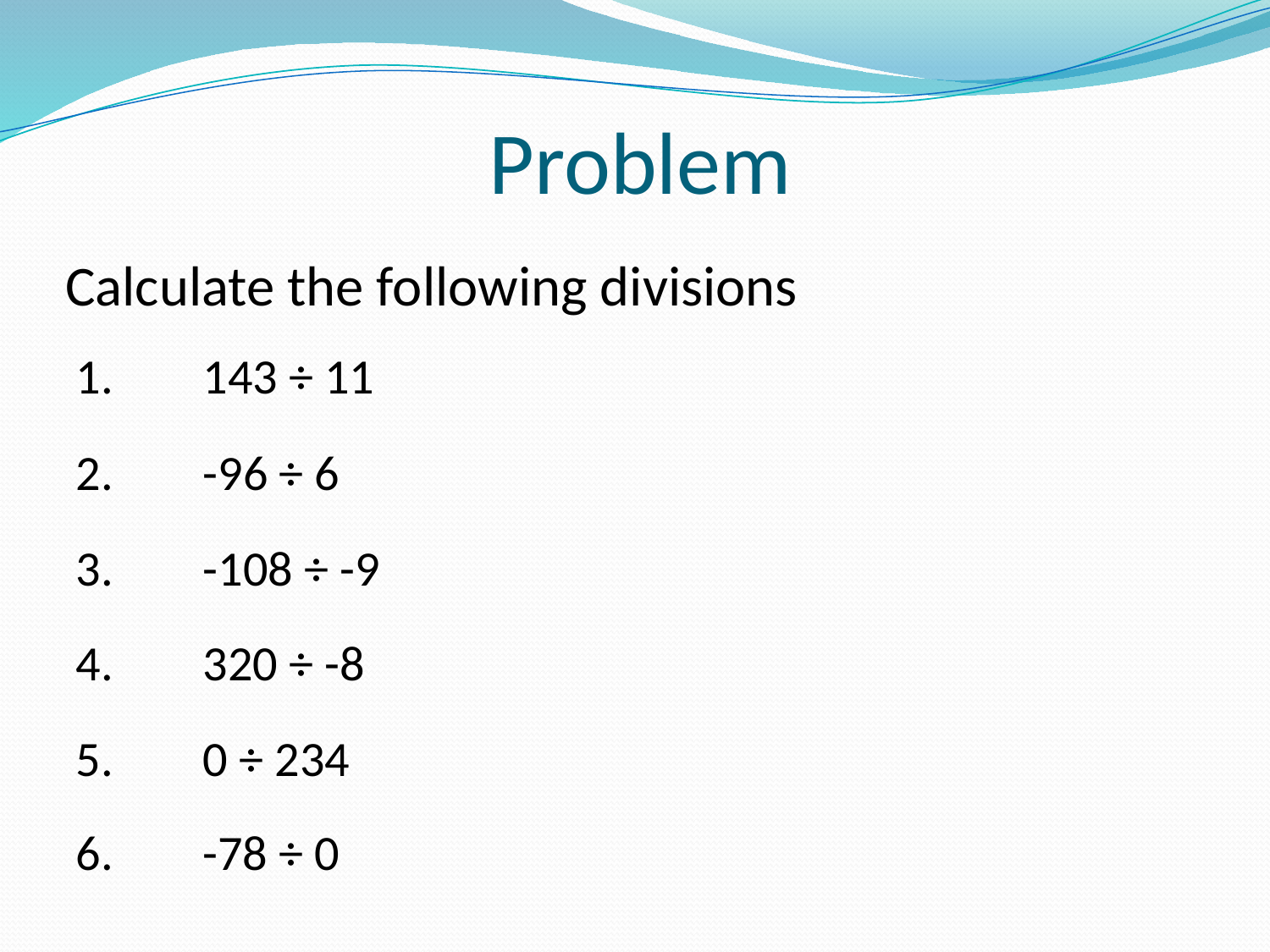

# Problem
Calculate the following divisions
1. 	143 ÷ 11
2.	-96 ÷ 6
3.	-108 ÷ -9
4.	320 ÷ -8
5.	0 ÷ 234
6.	-78 ÷ 0